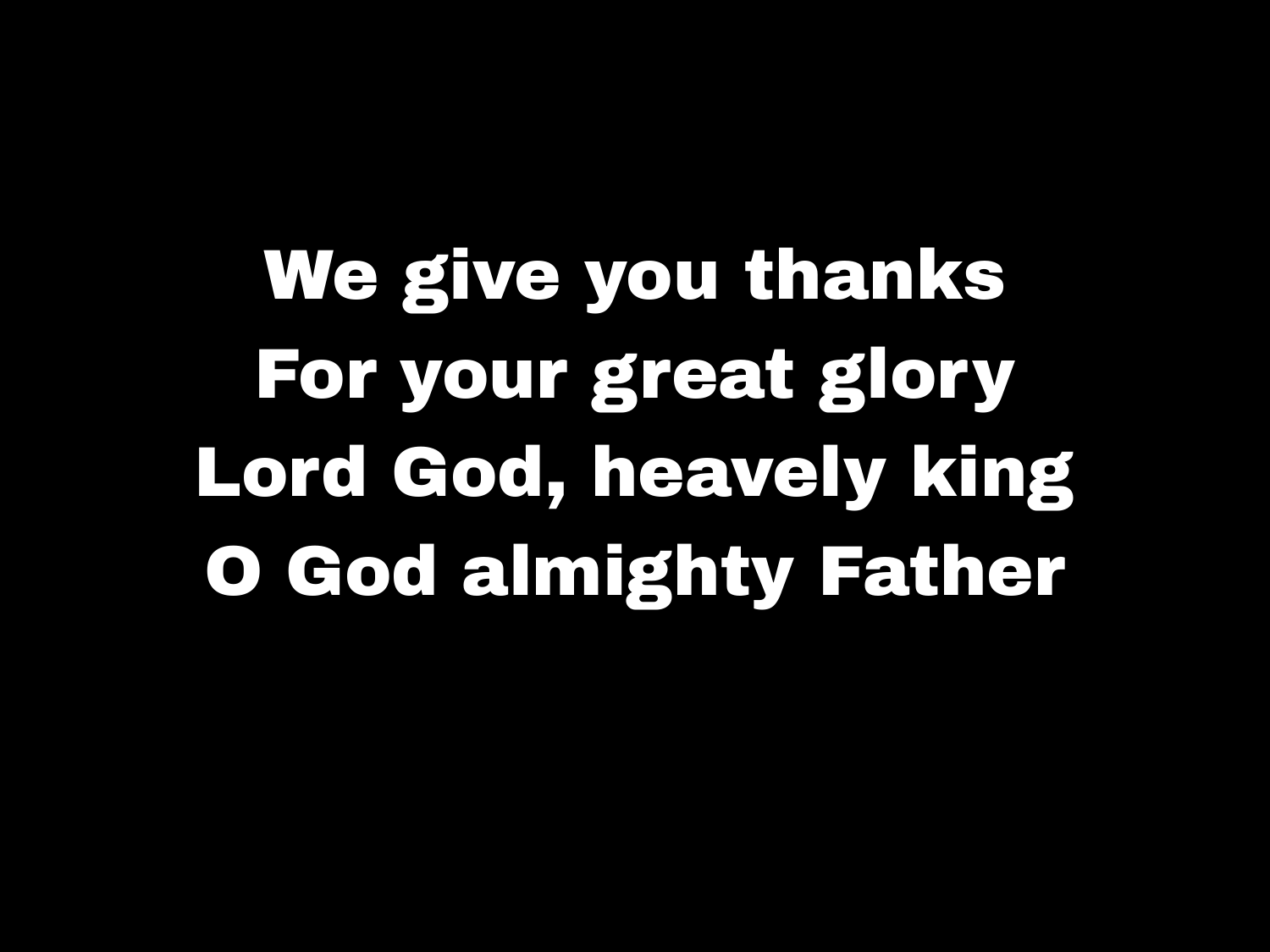

#
We give you thanks
For your great glory
Lord God, heavely king
O God almighty Father